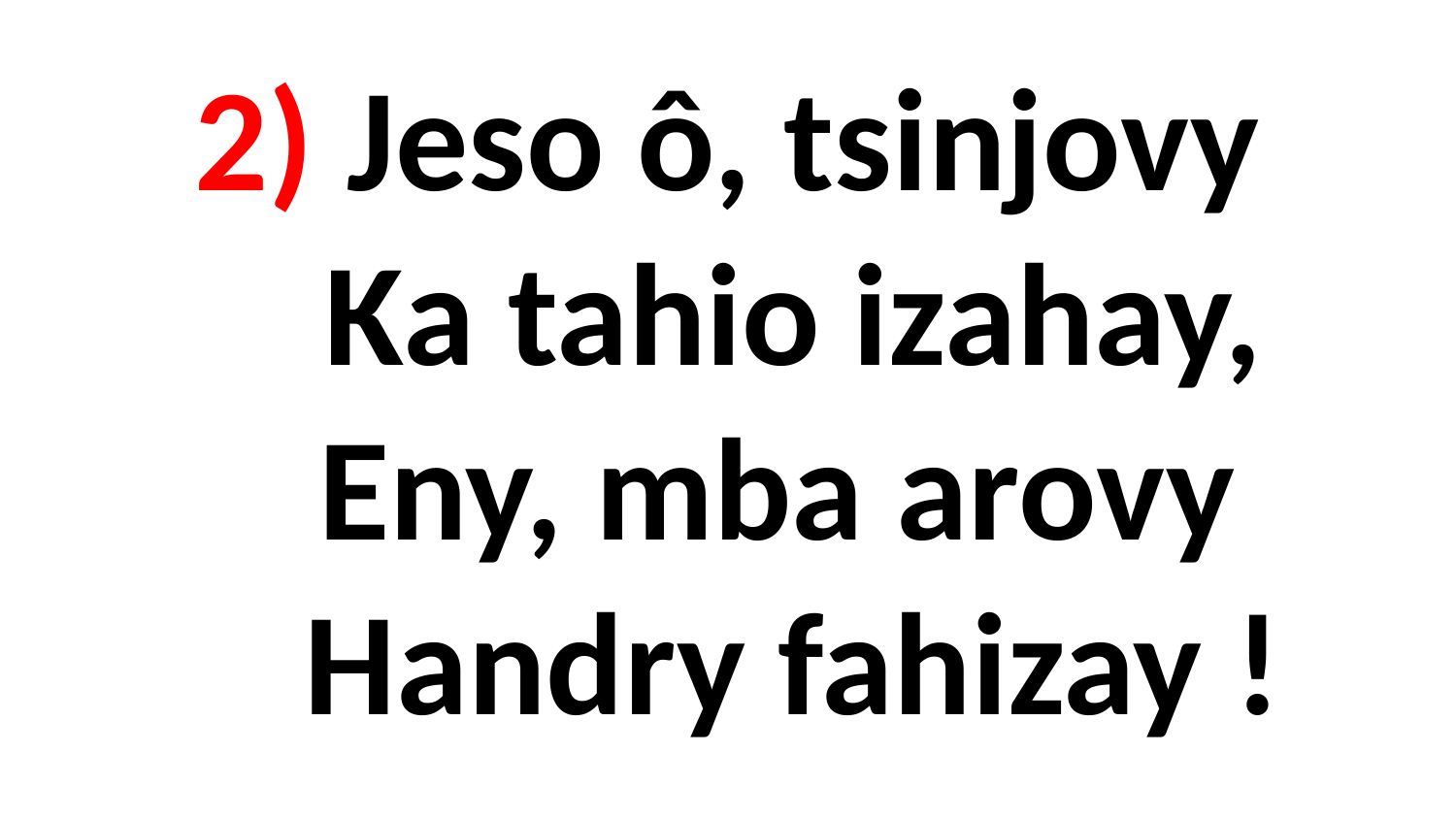

# 2) Jeso ô, tsinjovy Ka tahio izahay, Eny, mba arovy Handry fahizay !